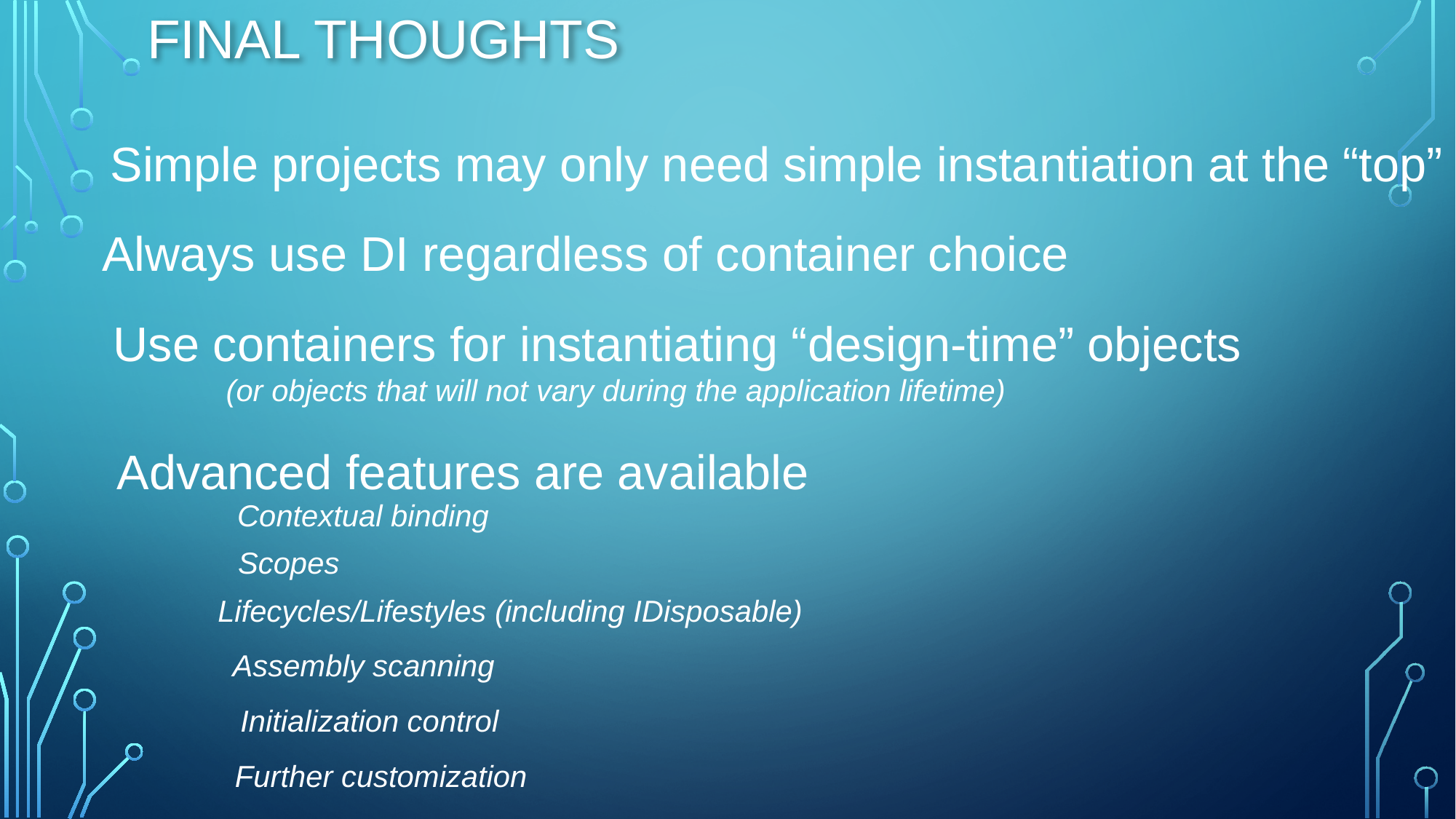

# Final Thoughts
Simple projects may only need simple instantiation at the “top”
Always use DI regardless of container choice
Use containers for instantiating “design-time” objects
(or objects that will not vary during the application lifetime)
Advanced features are available
Contextual binding
Scopes
Lifecycles/Lifestyles (including IDisposable)
Assembly scanning
Initialization control
Further customization